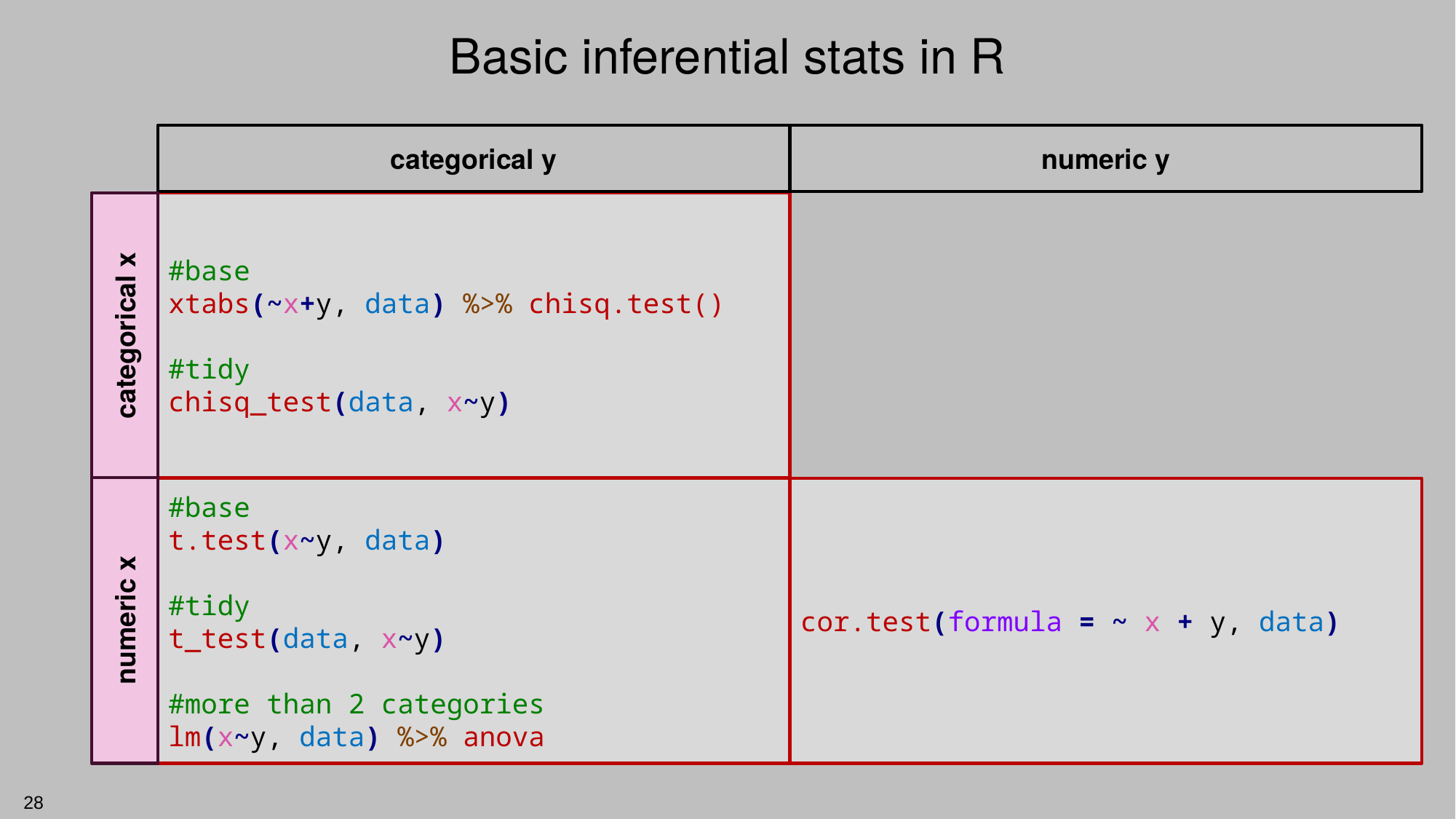

# Basic inferential stats in R
categorical y
numeric y
#base
xtabs(~x+y, data) %>% chisq.test()

#tidy
chisq_test(data, x~y)
categorical x
#base
t.test(x~y, data)

#tidy
t_test(data, x~y)

#more than 2 categories
lm(x~y, data) %>% anova
cor.test(formula = ~ x + y, data)
numeric x